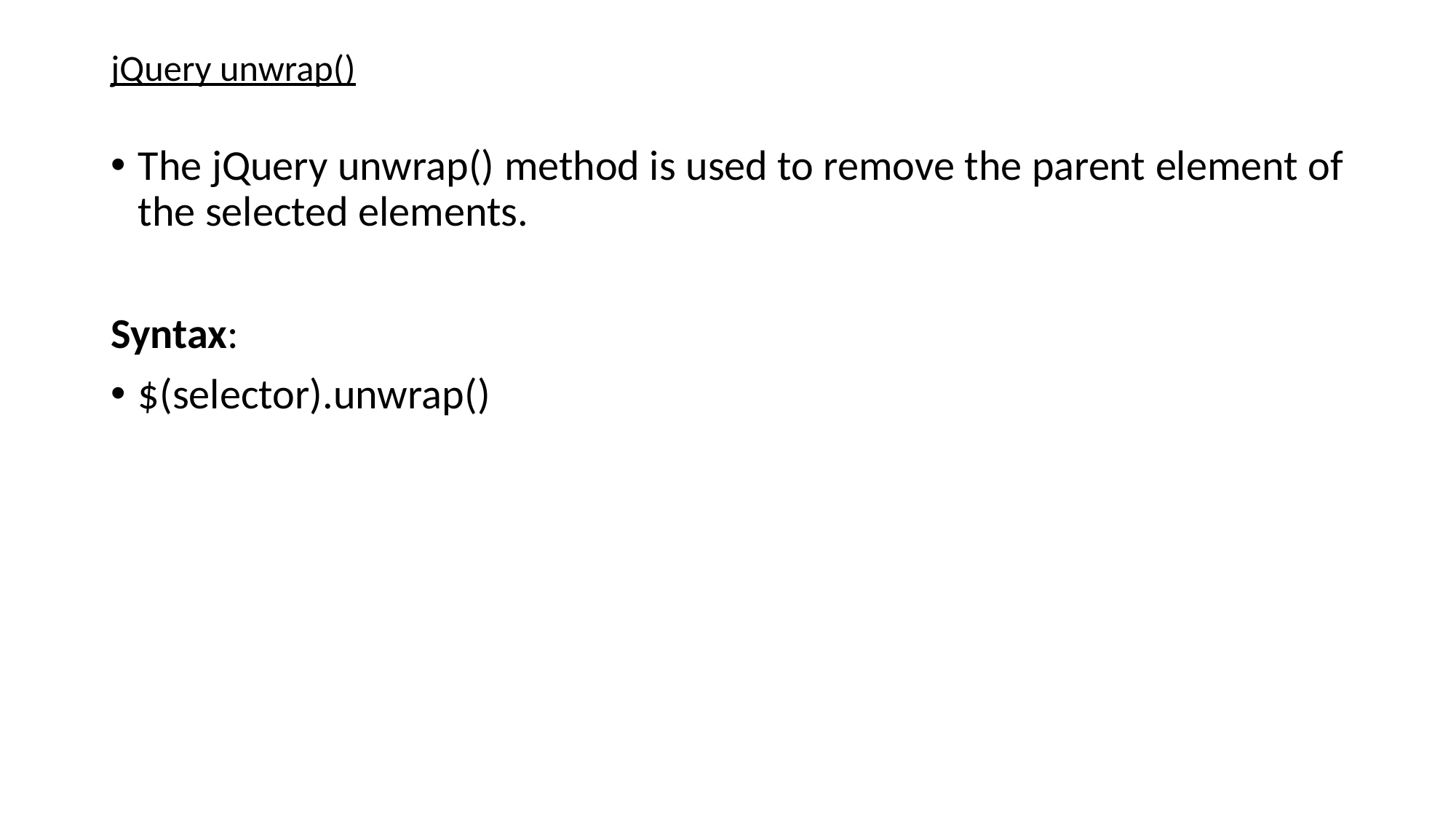

# jQuery unwrap()
The jQuery unwrap() method is used to remove the parent element of the selected elements.

Syntax:
$(selector).unwrap()